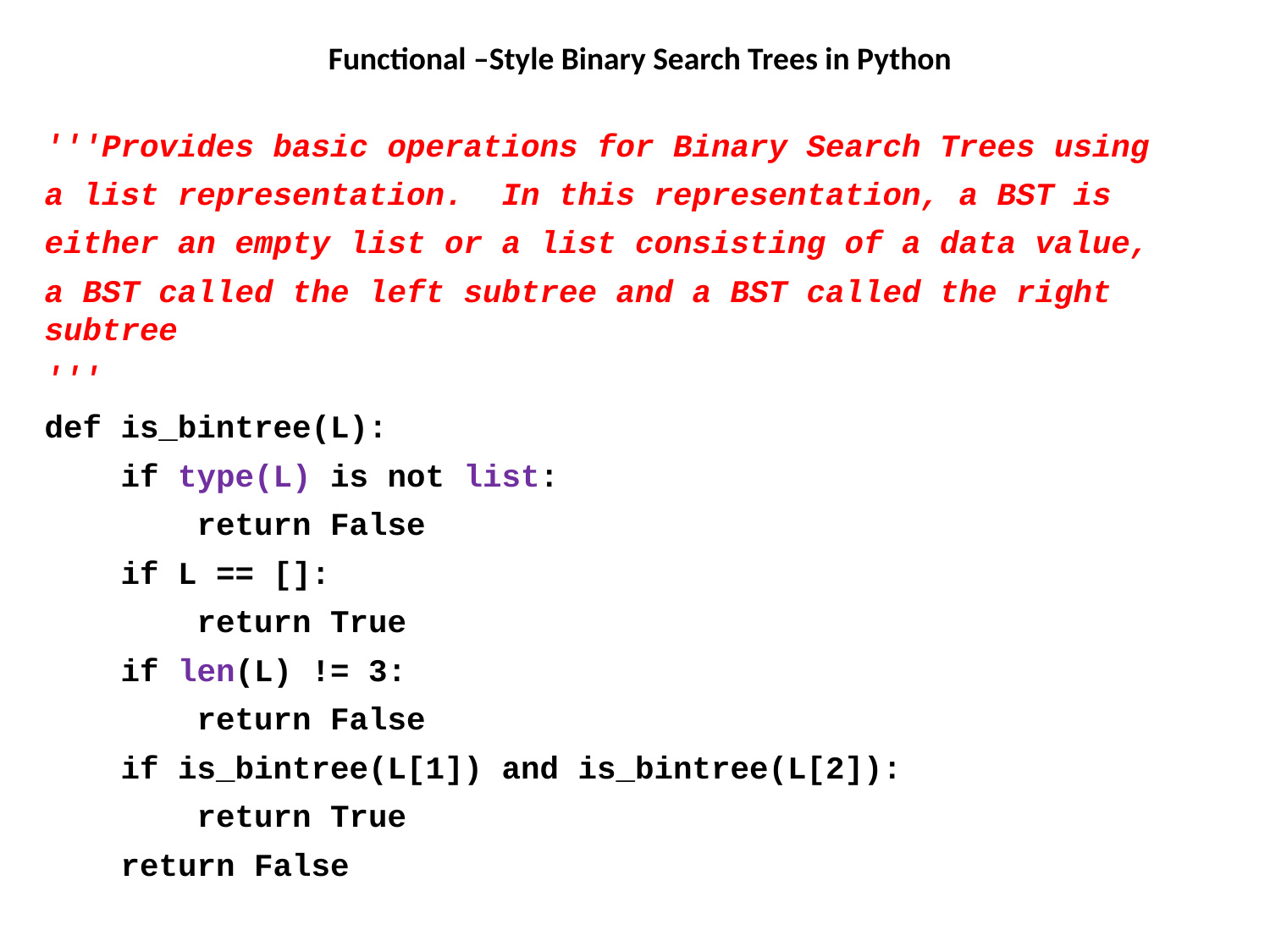

Functional –Style Binary Search Trees in Python
'''Provides basic operations for Binary Search Trees using
a list representation.  In this representation, a BST is
either an empty list or a list consisting of a data value,
a BST called the left subtree and a BST called the right subtree
'''
def is_bintree(L):
    if type(L) is not list:
        return False
    if L == []:
        return True
    if len(L) != 3:
        return False
    if is_bintree(L[1]) and is_bintree(L[2]):
        return True
    return False